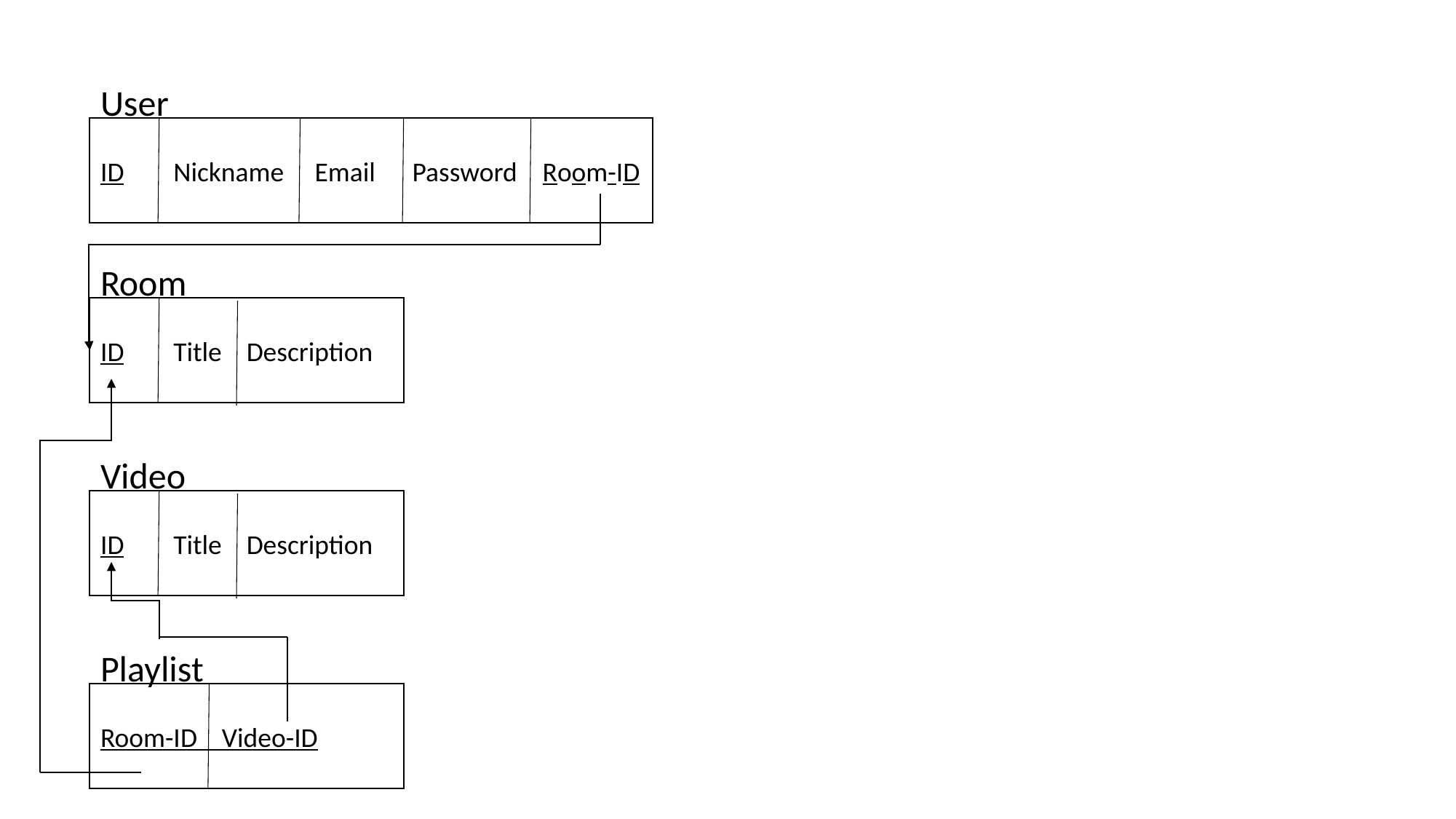

User
ID        Nickname     Email      Password    Room-ID
Room
ID        Title    Description
Video
ID        Title    Description
Playlist
Room-ID    Video-ID